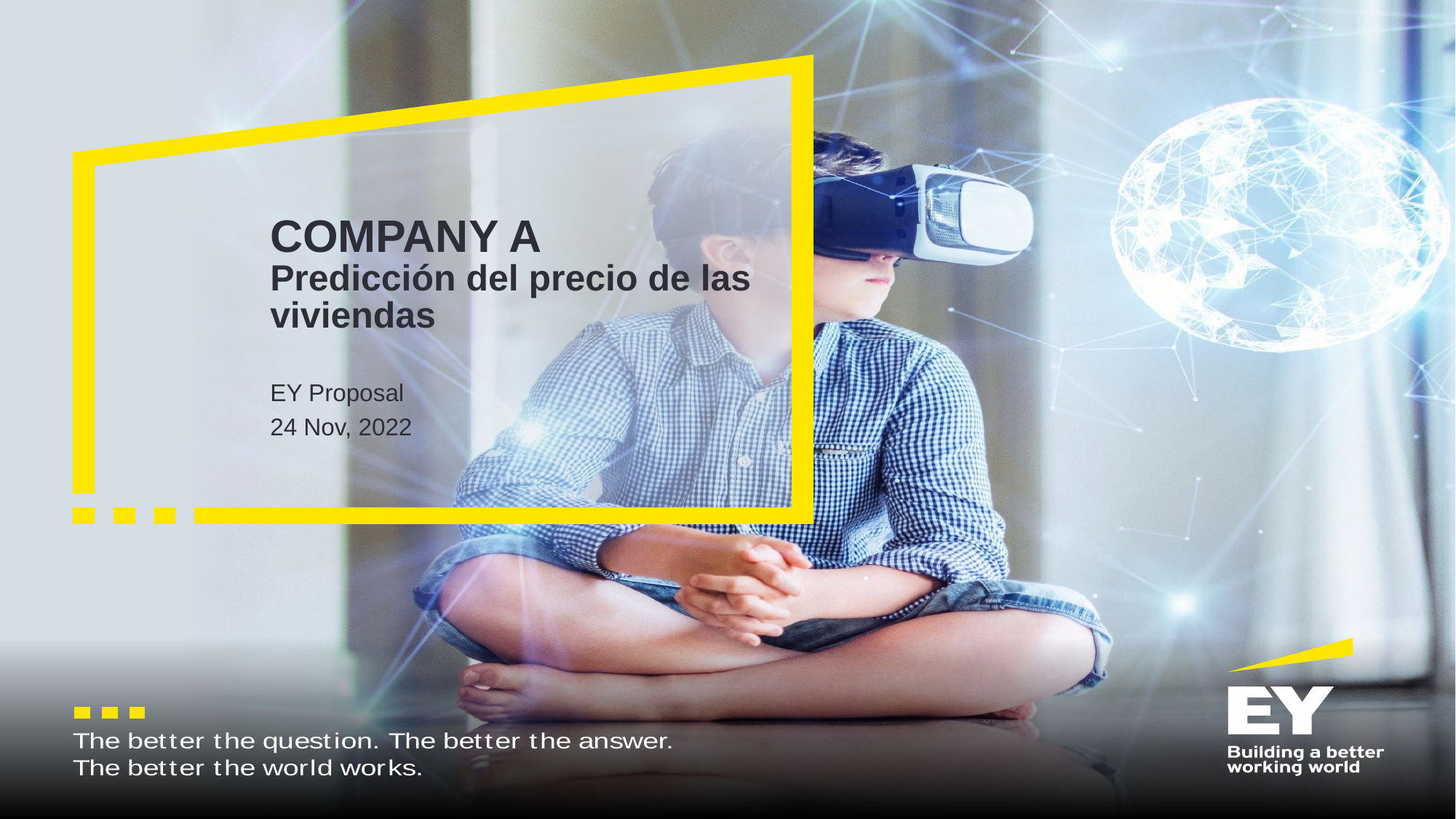

# COMPANY A Predicción del precio de las viviendas
EY Proposal
24 Nov, 2022